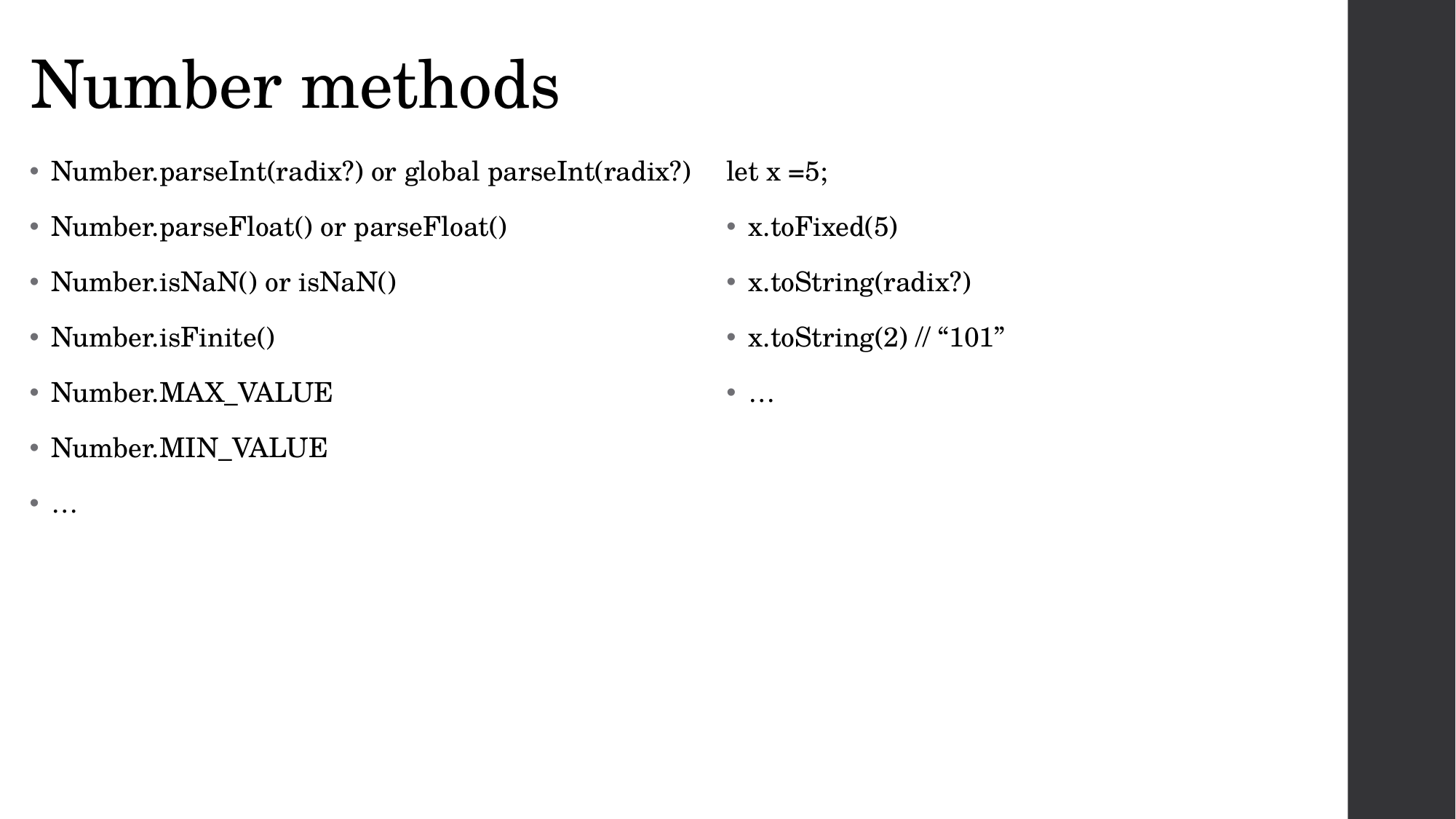

# Number methods
Number.parseInt(radix?) or global parseInt(radix?)
Number.parseFloat() or parseFloat()
Number.isNaN() or isNaN()
Number.isFinite()
Number.MAX_VALUE
Number.MIN_VALUE
…

let x =5;
x.toFixed(5)
x.toString(radix?)
x.toString(2) // “101”
…